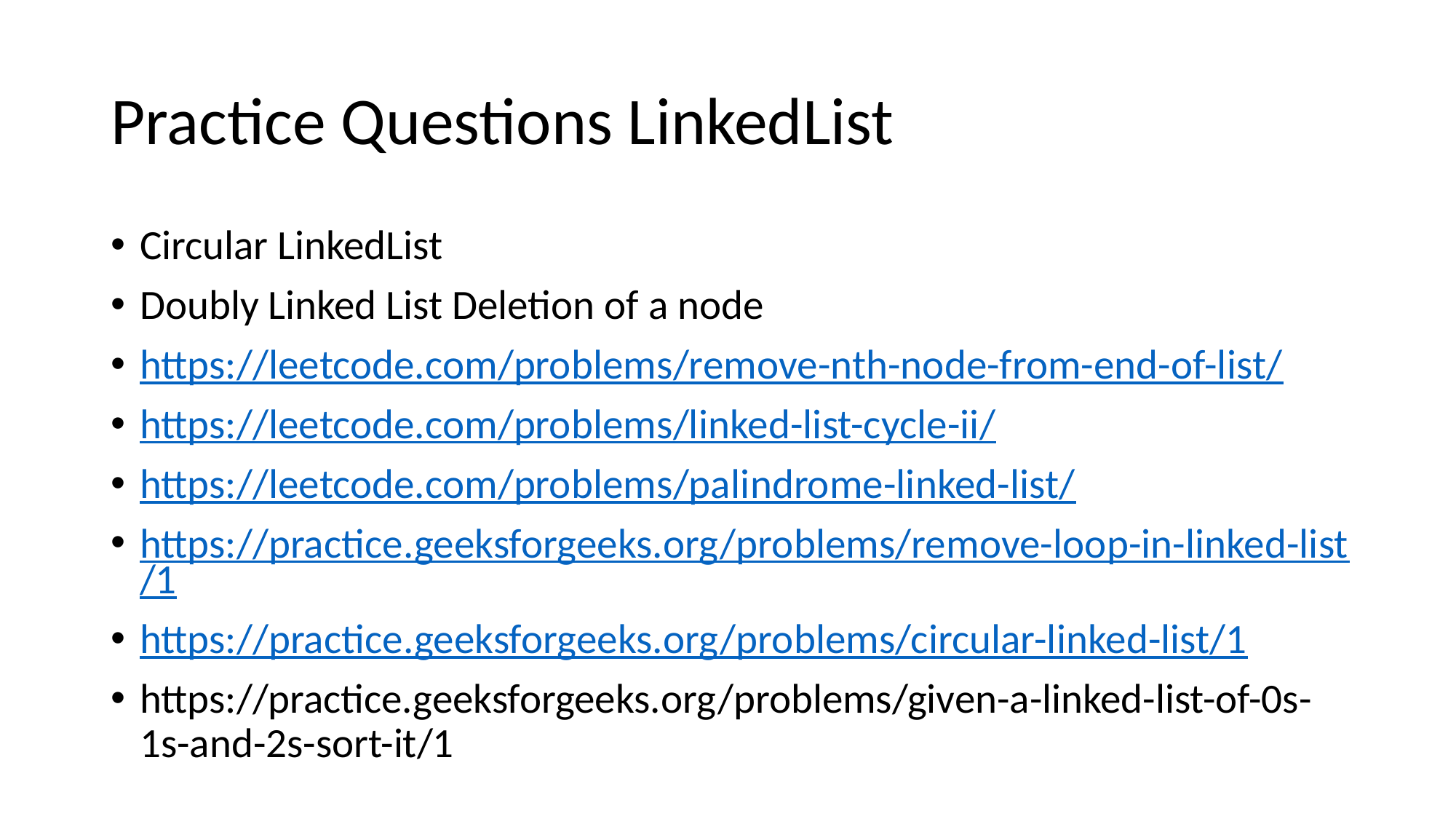

# Practice Questions LinkedList
Circular LinkedList
Doubly Linked List Deletion of a node
https://leetcode.com/problems/remove-nth-node-from-end-of-list/
https://leetcode.com/problems/linked-list-cycle-ii/
https://leetcode.com/problems/palindrome-linked-list/
https://practice.geeksforgeeks.org/problems/remove-loop-in-linked-list/1
https://practice.geeksforgeeks.org/problems/circular-linked-list/1
https://practice.geeksforgeeks.org/problems/given-a-linked-list-of-0s-1s-and-2s-sort-it/1